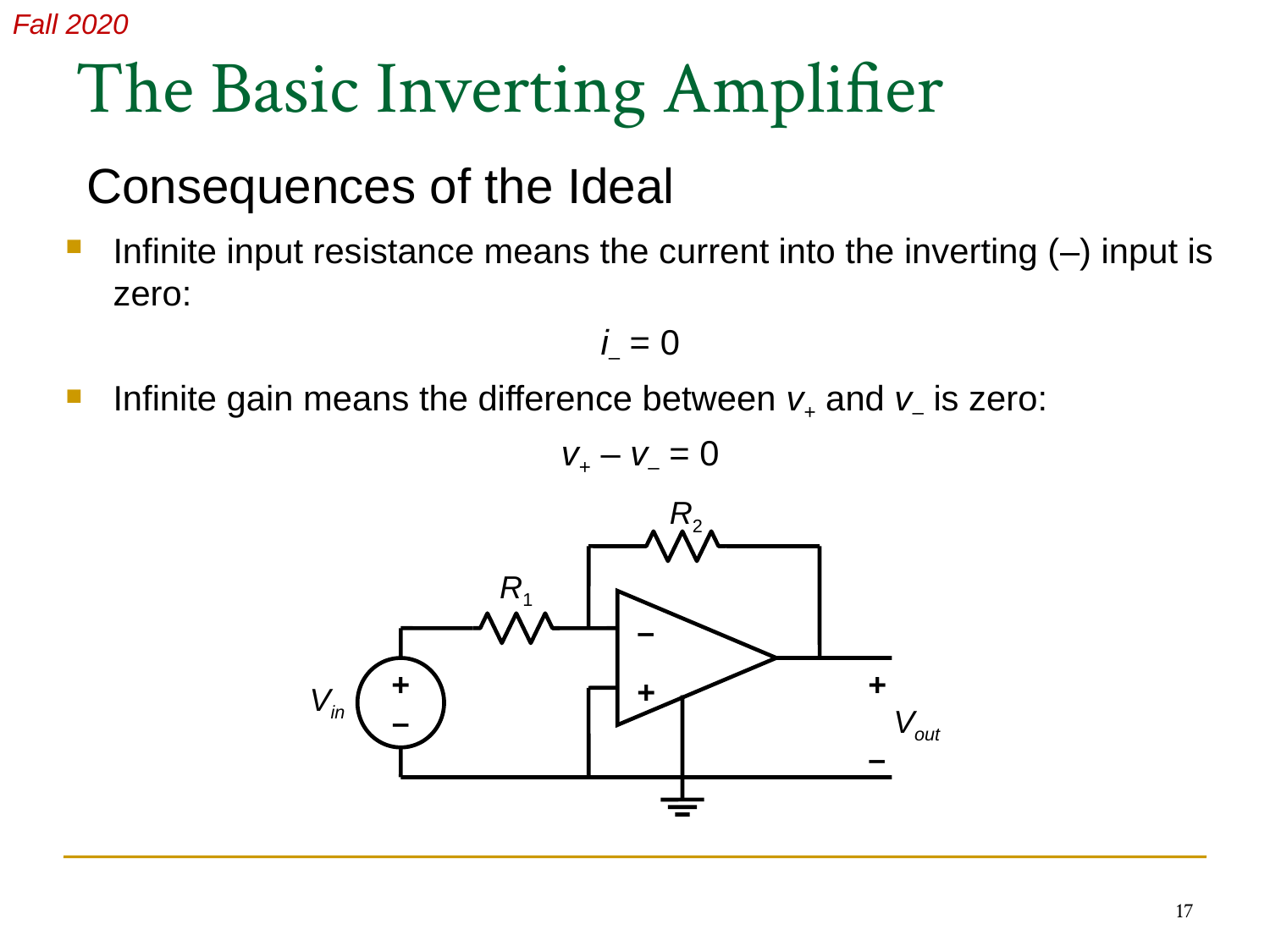

The Basic Inverting Amplifier
Consequences of the Ideal
Infinite input resistance means the current into the inverting (–) input is zero:
i– = 0
Infinite gain means the difference between v+ and v– is zero:
v+ – v– = 0
R2

R1

–

+
–

+
+
Vin

Vout
–

17